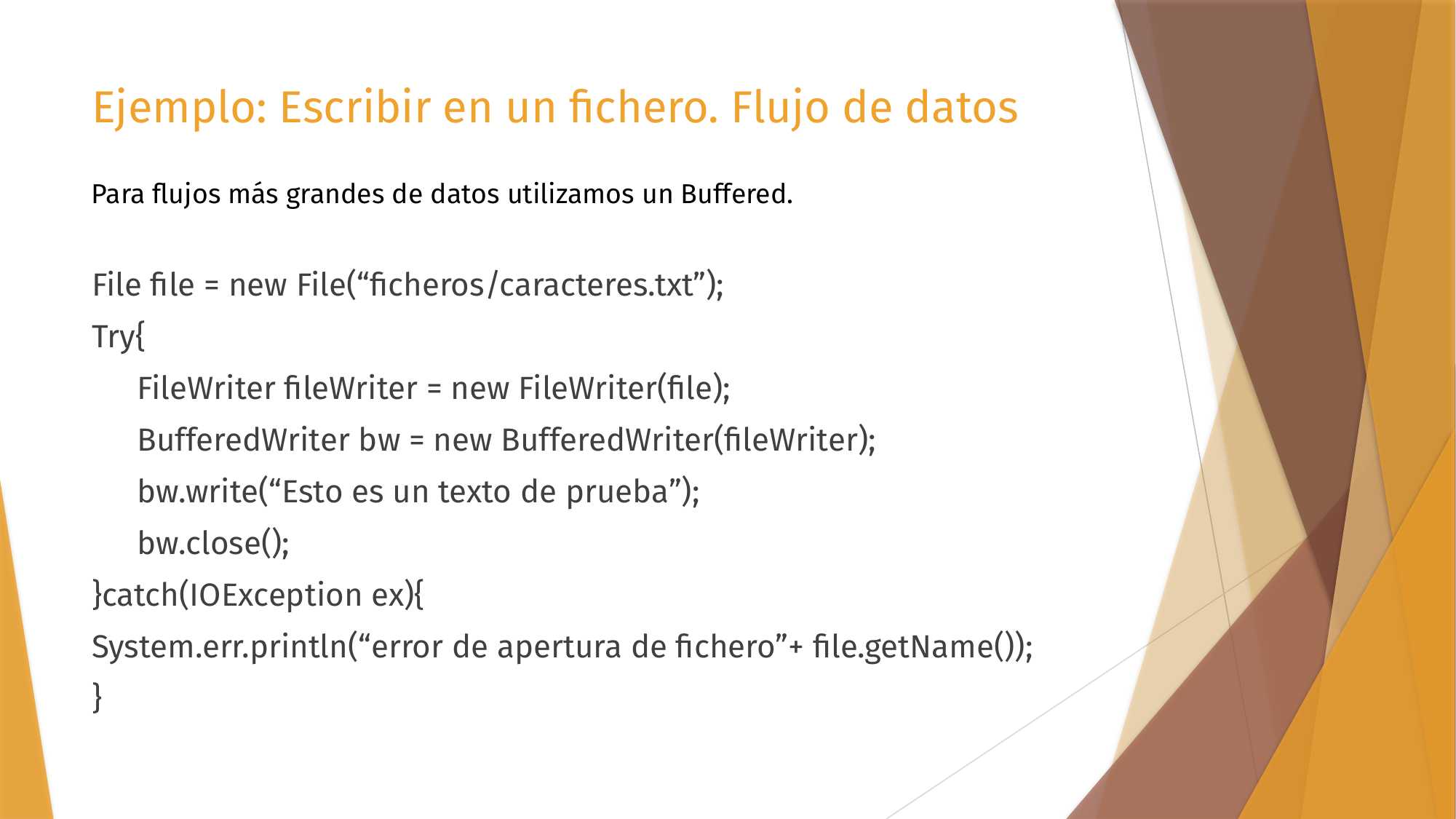

# Ejemplo: Escribir en un fichero. Flujo de datos
Para flujos más grandes de datos utilizamos un Buffered.
File file = new File(“ficheros/caracteres.txt”);
Try{
FileWriter fileWriter = new FileWriter(file);
BufferedWriter bw = new BufferedWriter(fileWriter);
bw.write(“Esto es un texto de prueba”);
bw.close();
}catch(IOException ex){
System.err.println(“error de apertura de fichero”+ file.getName());
}